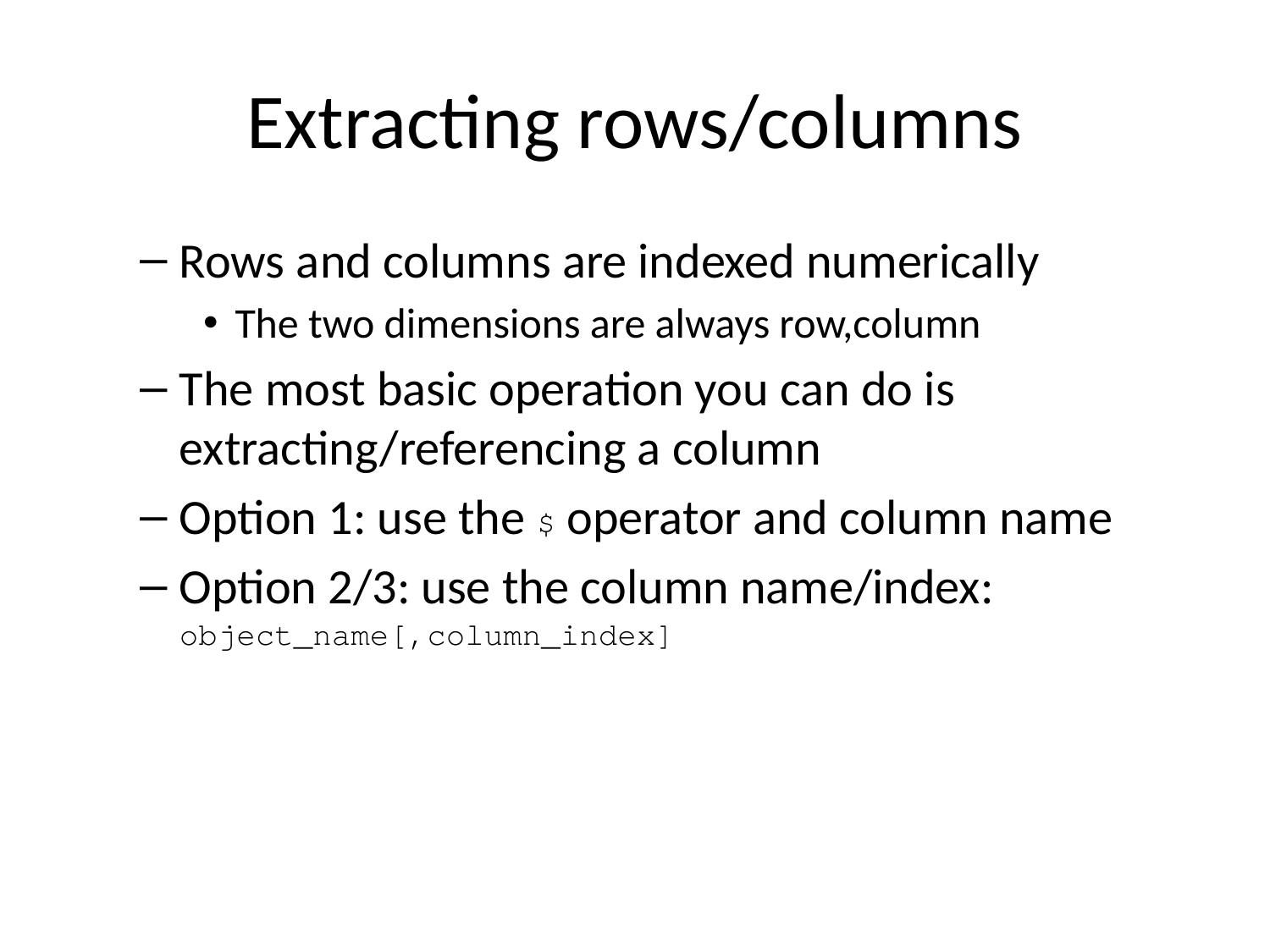

# Extracting rows/columns
Rows and columns are indexed numerically
The two dimensions are always row,column
The most basic operation you can do is extracting/referencing a column
Option 1: use the $ operator and column name
Option 2/3: use the column name/index: object_name[,column_index]